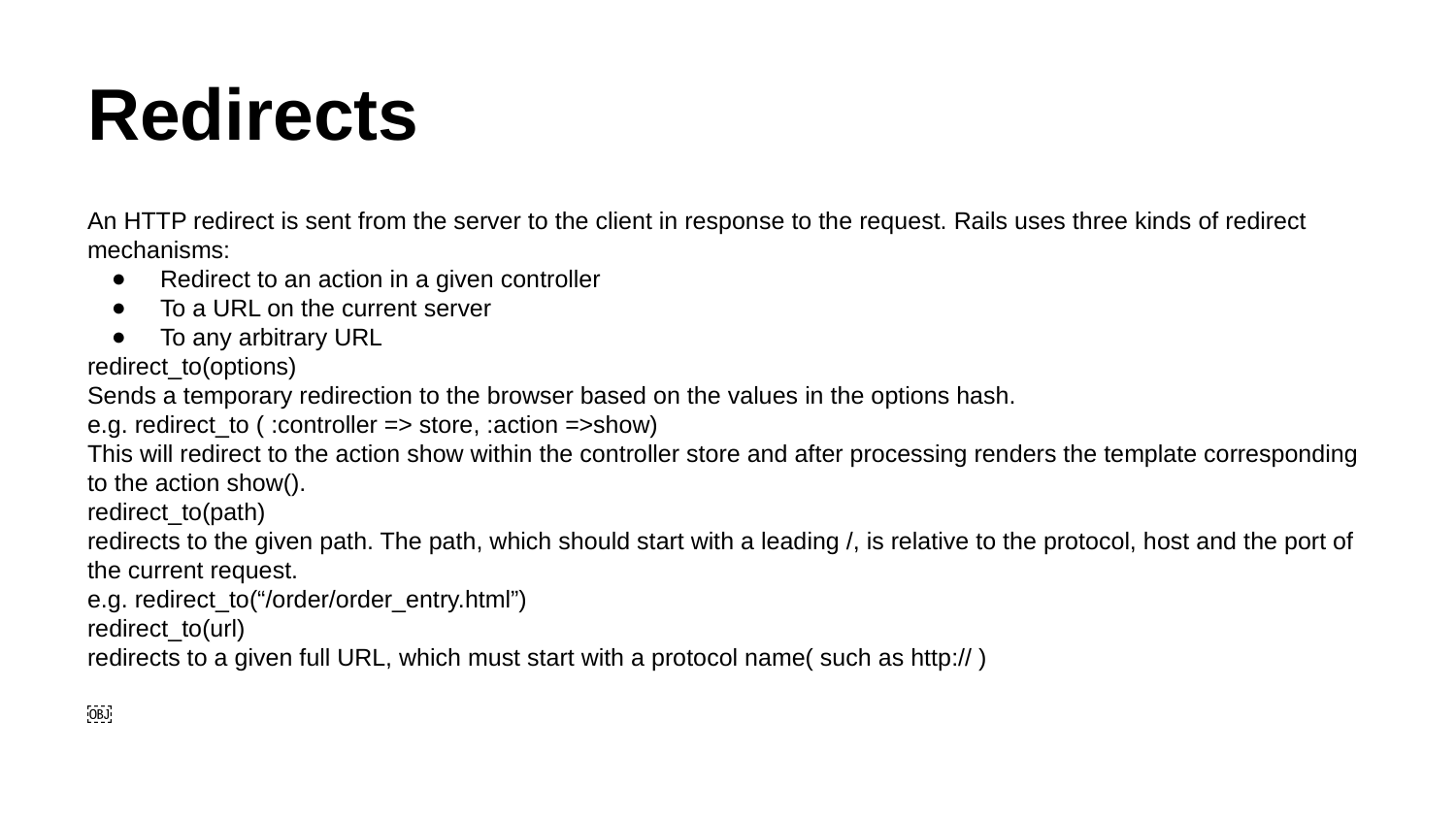

# Redirects
An HTTP redirect is sent from the server to the client in response to the request. Rails uses three kinds of redirect mechanisms:
Redirect to an action in a given controller
To a URL on the current server
To any arbitrary URL
redirect_to(options)
Sends a temporary redirection to the browser based on the values in the options hash.
e.g. redirect_to ( :controller => store, :action =>show)
This will redirect to the action show within the controller store and after processing renders the template corresponding to the action show().
redirect_to(path)
redirects to the given path. The path, which should start with a leading /, is relative to the protocol, host and the port of the current request.
e.g. redirect_to(“/order/order_entry.html”)
redirect_to(url)
redirects to a given full URL, which must start with a protocol name( such as http:// )

￼